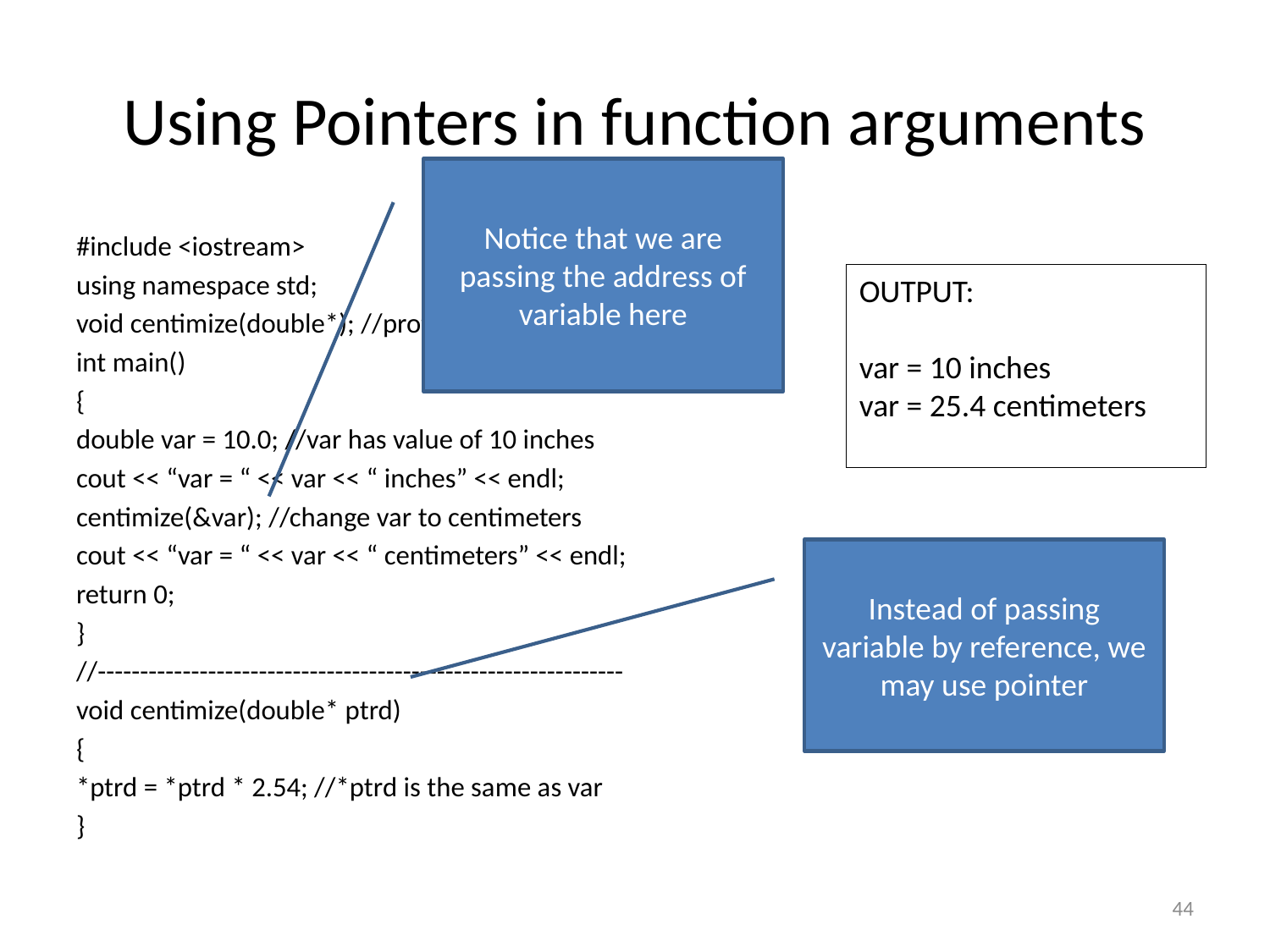

# Using Pointers in function arguments
Notice that we are passing the address of variable here
#include <iostream>
using namespace std;
void centimize(double*); //prototype
int main()
{
double var = 10.0; //var has value of 10 inches
cout << “var = “ << var << “ inches” << endl;
centimize(&var); //change var to centimeters
cout << “var = “ << var << “ centimeters” << endl;
return 0;
}
//--------------------------------------------------------------
void centimize(double* ptrd)
{
*ptrd = *ptrd * 2.54; //*ptrd is the same as var
}

OUTPUT:

var = 10 inches
var = 25.4 centimeters

Instead of passing variable by reference, we may use pointer
44